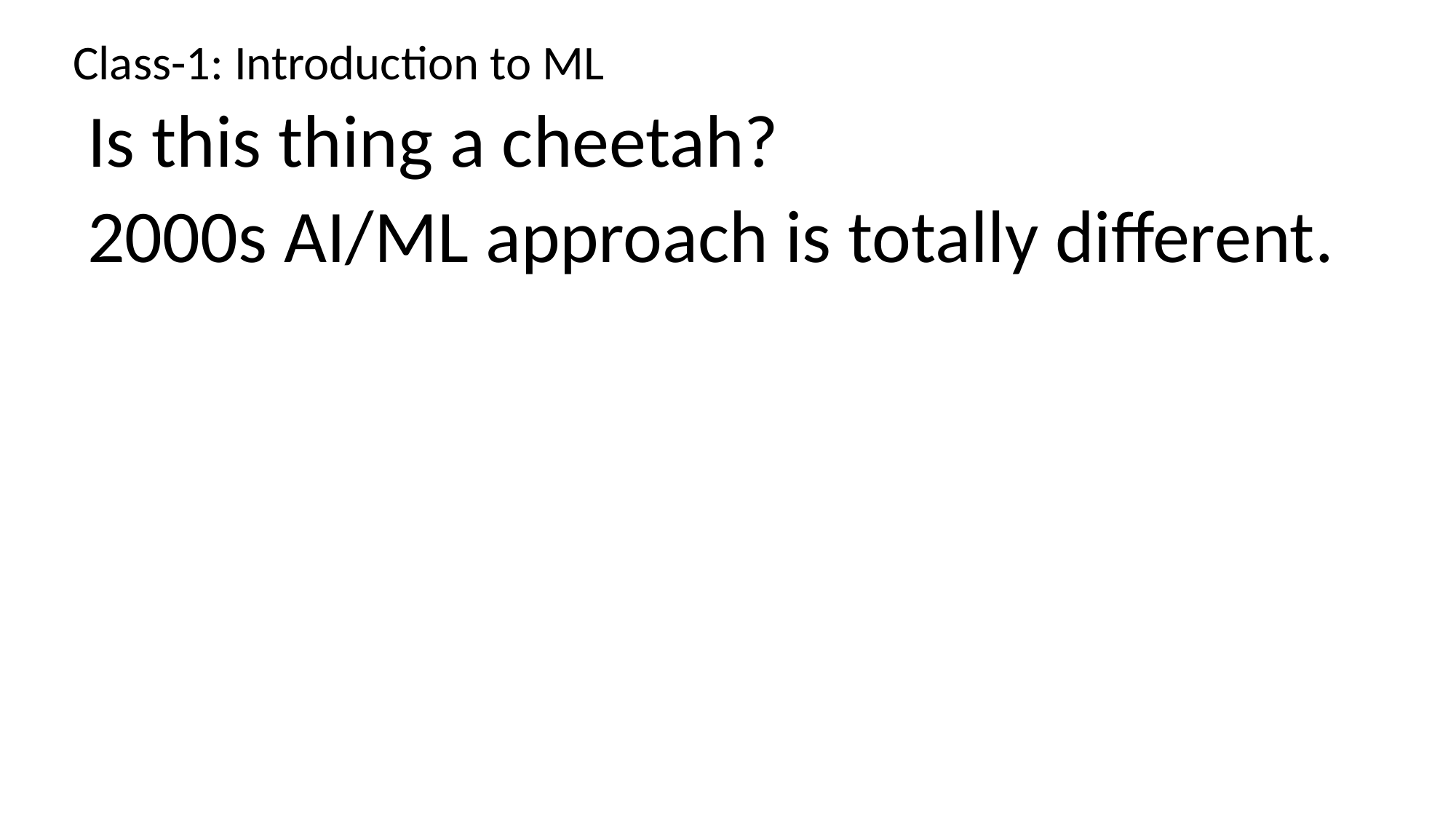

Class-1: Introduction to ML
Is this thing a cheetah?
2000s AI/ML approach is totally different.